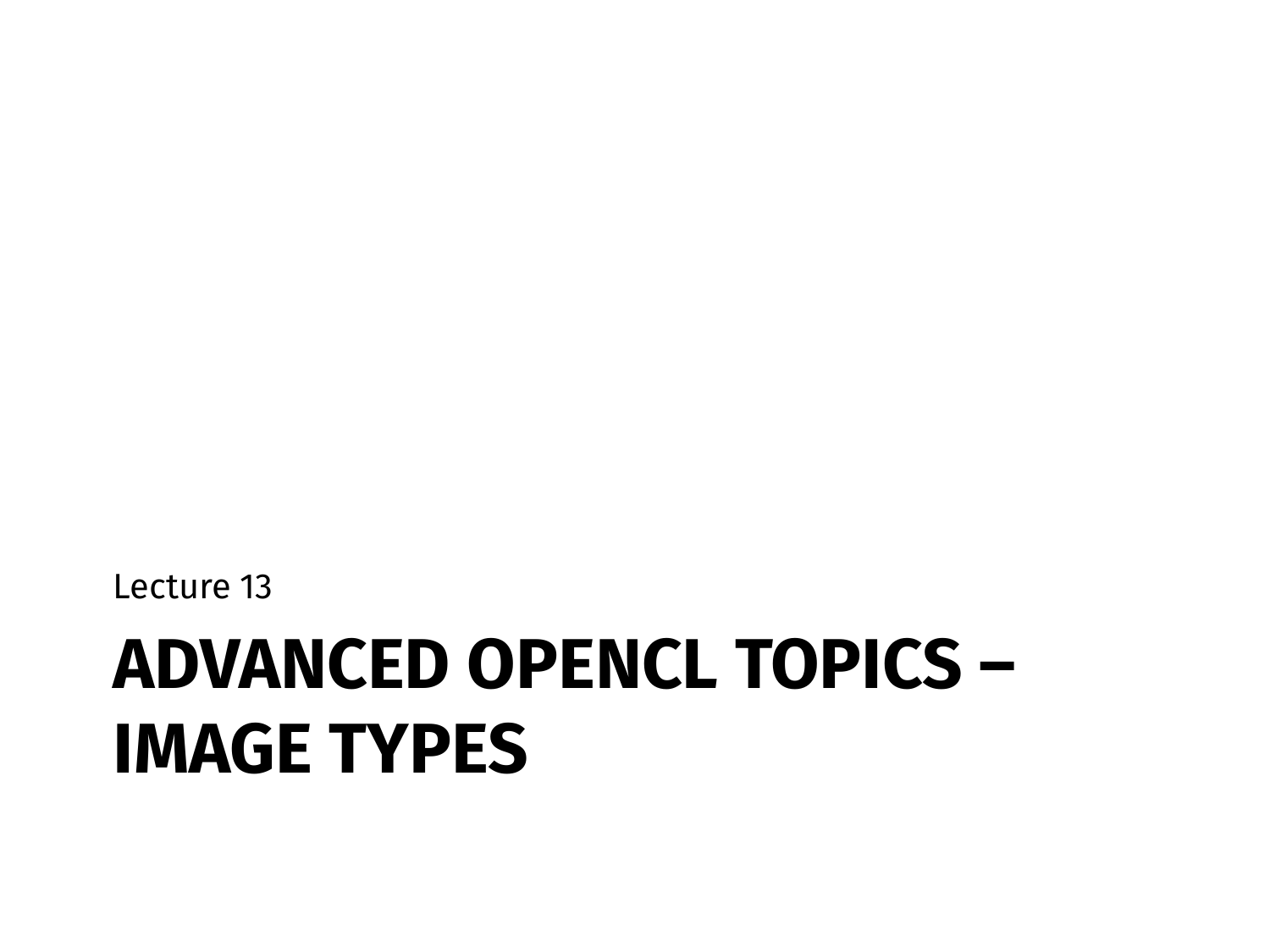

Lecture 13
# Advanced OpenCL Topics – Image Types